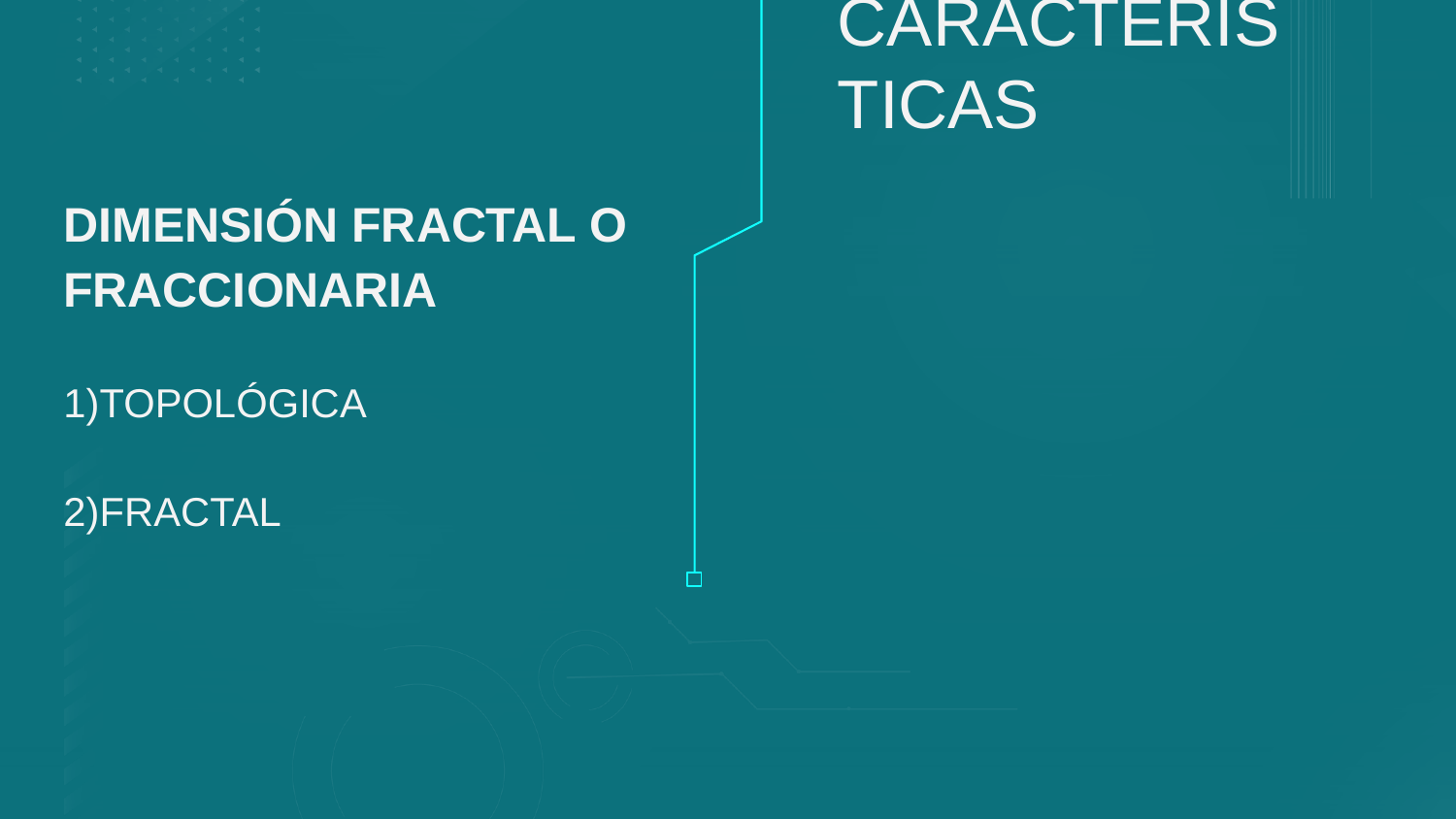

# CARACTERÍSTICAS
DIMENSIÓN FRACTAL O
FRACCIONARIA

1)TOPOLÓGICA

2)FRACTAL